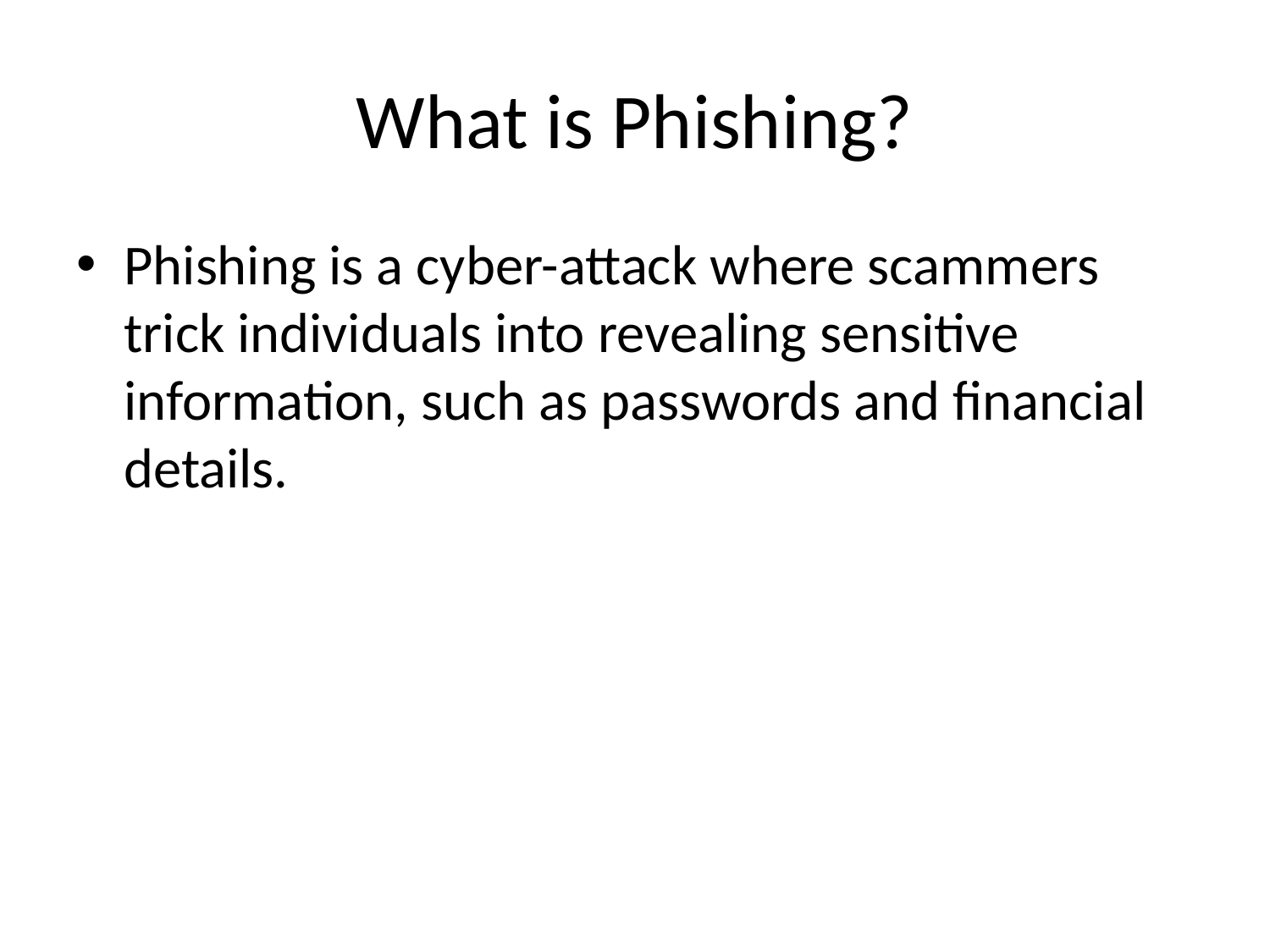

# What is Phishing?
Phishing is a cyber-attack where scammers trick individuals into revealing sensitive information, such as passwords and financial details.